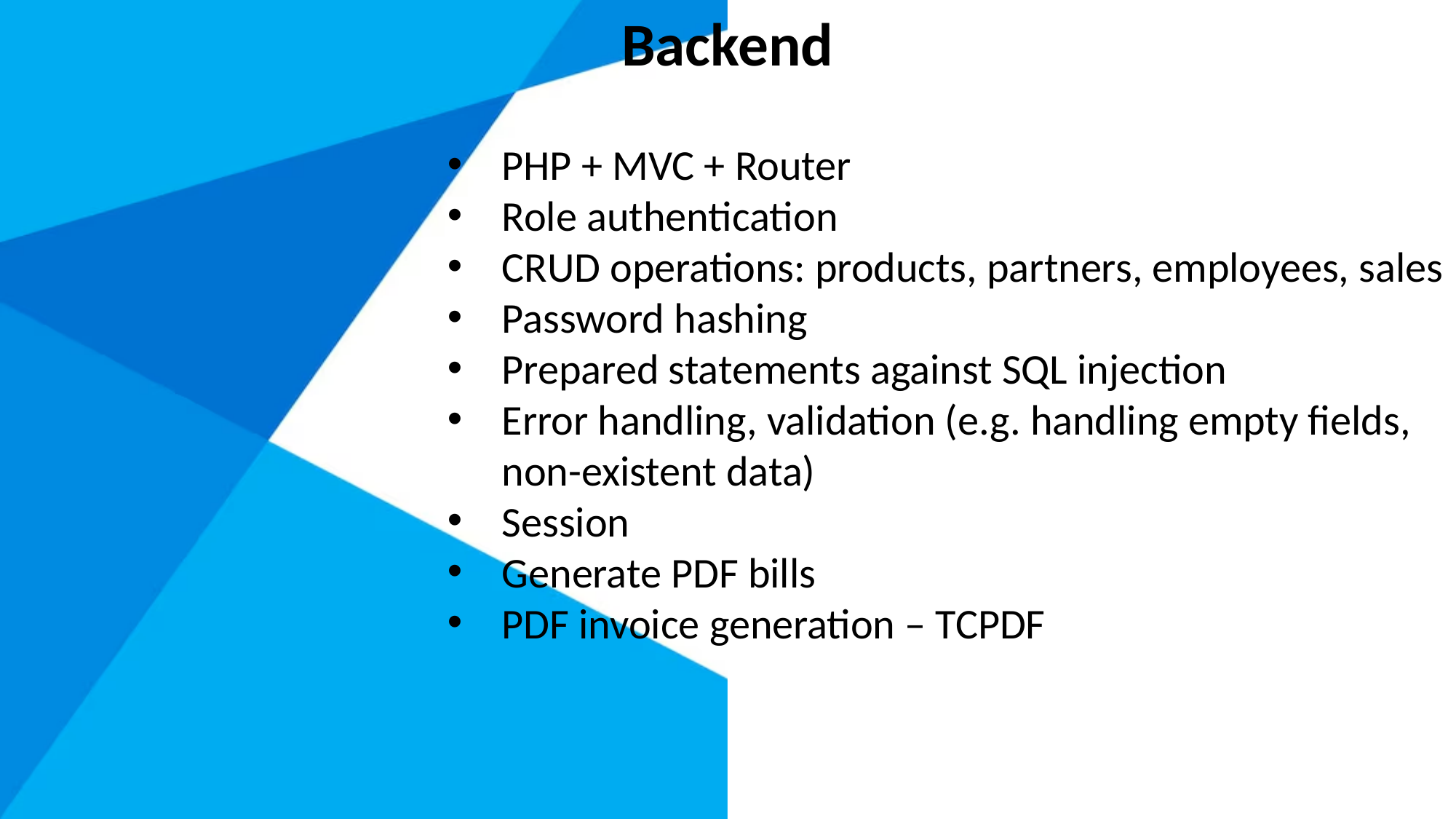

Backend

PHP + MVC + Router
Role authentication
CRUD operations: products, partners, employees, sales
Password hashing
Prepared statements against SQL injection
Error handling, validation (e.g. handling empty fields, non-existent data)
Session
Generate PDF bills
PDF invoice generation – TCPDF